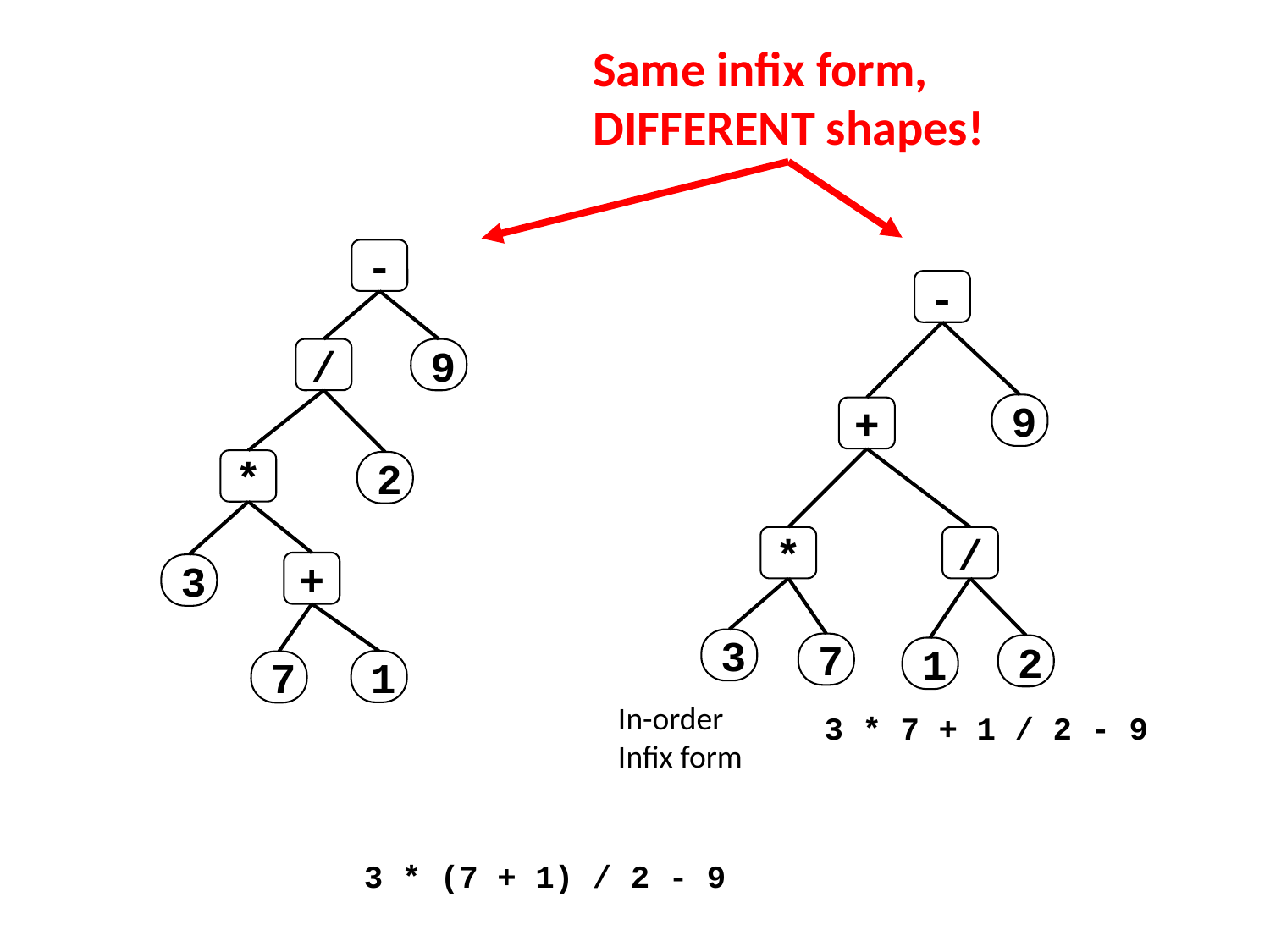

Same infix form,
DIFFERENT shapes!
-
-
/
9
9
+
*
2
*
/
+
3
3
7
2
1
1
7
In-order
Infix form
3 * 7 + 1 / 2 - 9
3 * (7 + 1) / 2 - 9